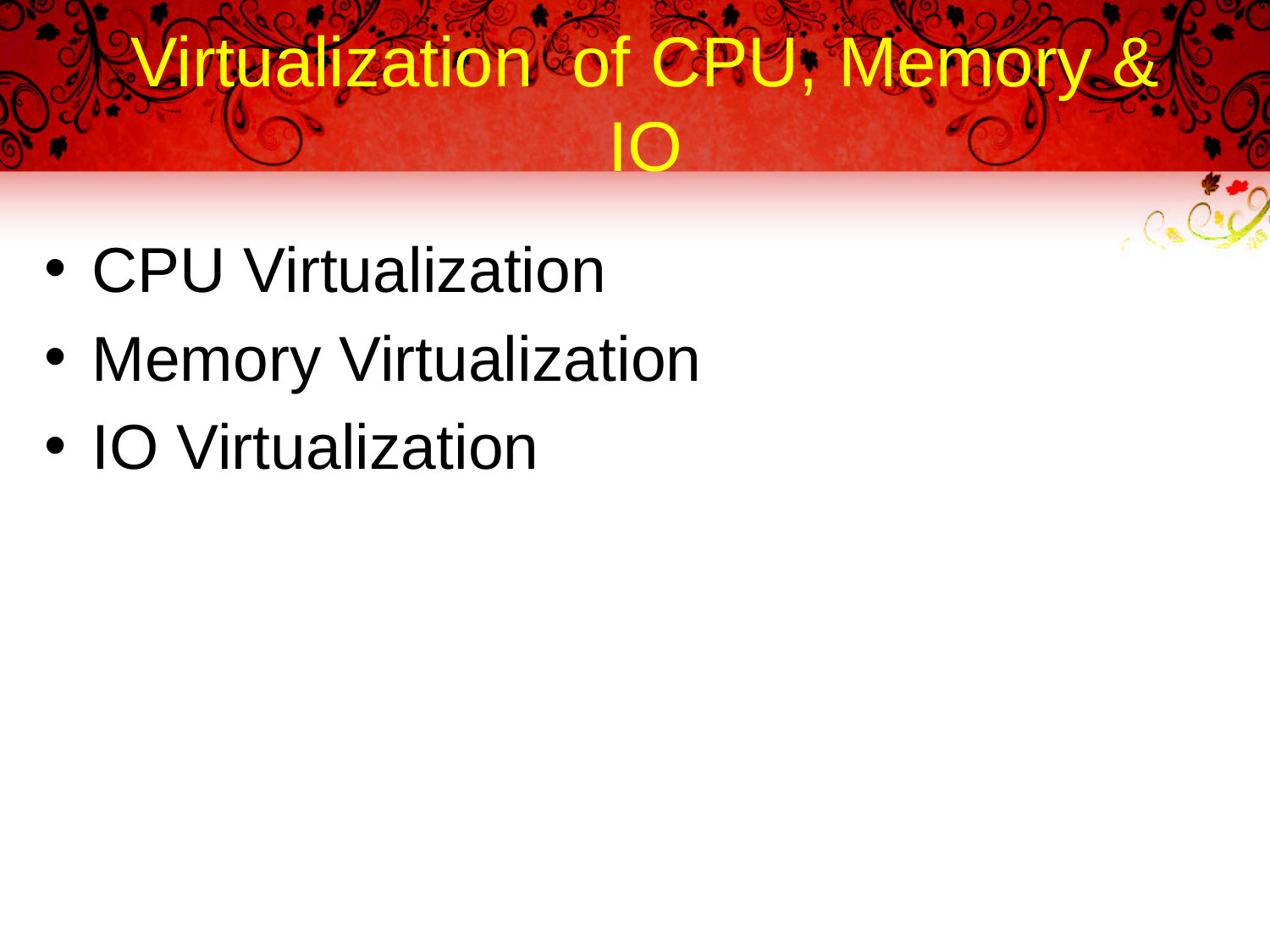

# Virtualization  of CPU, Memory & IO
CPU Virtualization
Memory Virtualization
IO Virtualization